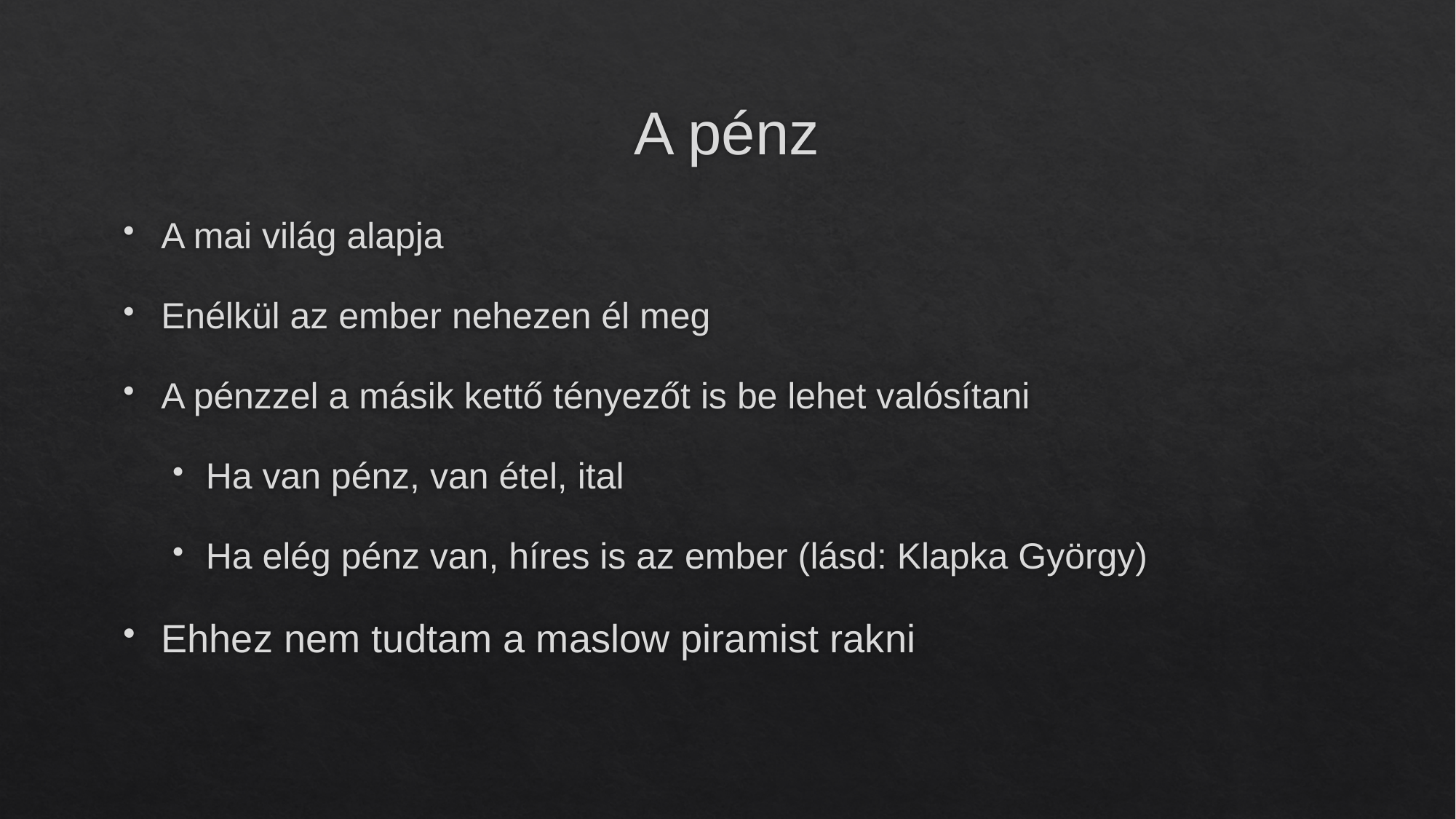

# A pénz
A mai világ alapja
Enélkül az ember nehezen él meg
A pénzzel a másik kettő tényezőt is be lehet valósítani
Ha van pénz, van étel, ital
Ha elég pénz van, híres is az ember (lásd: Klapka György)
Ehhez nem tudtam a maslow piramist rakni